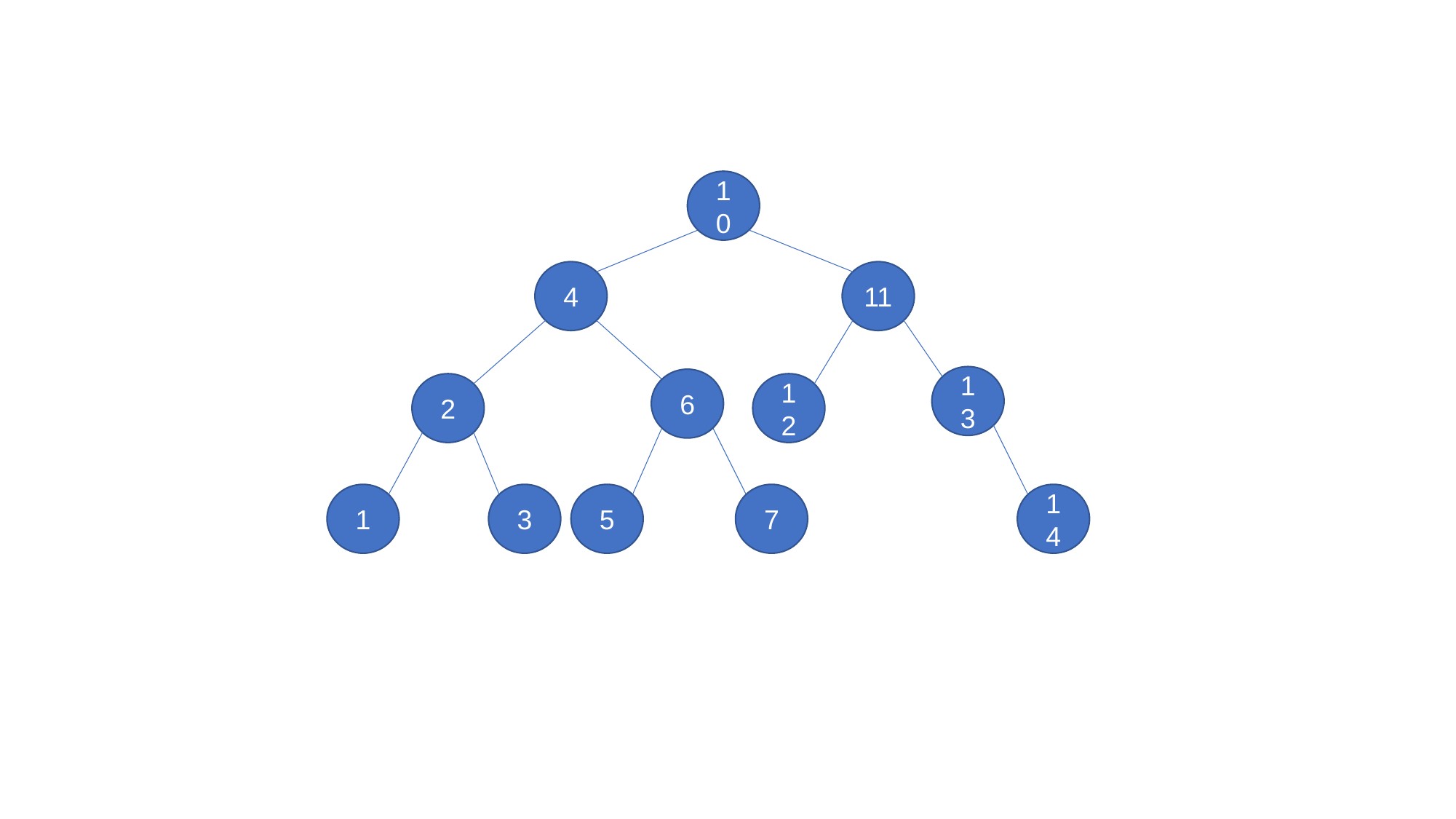

10
4
11
13
6
2
12
1
3
5
7
14